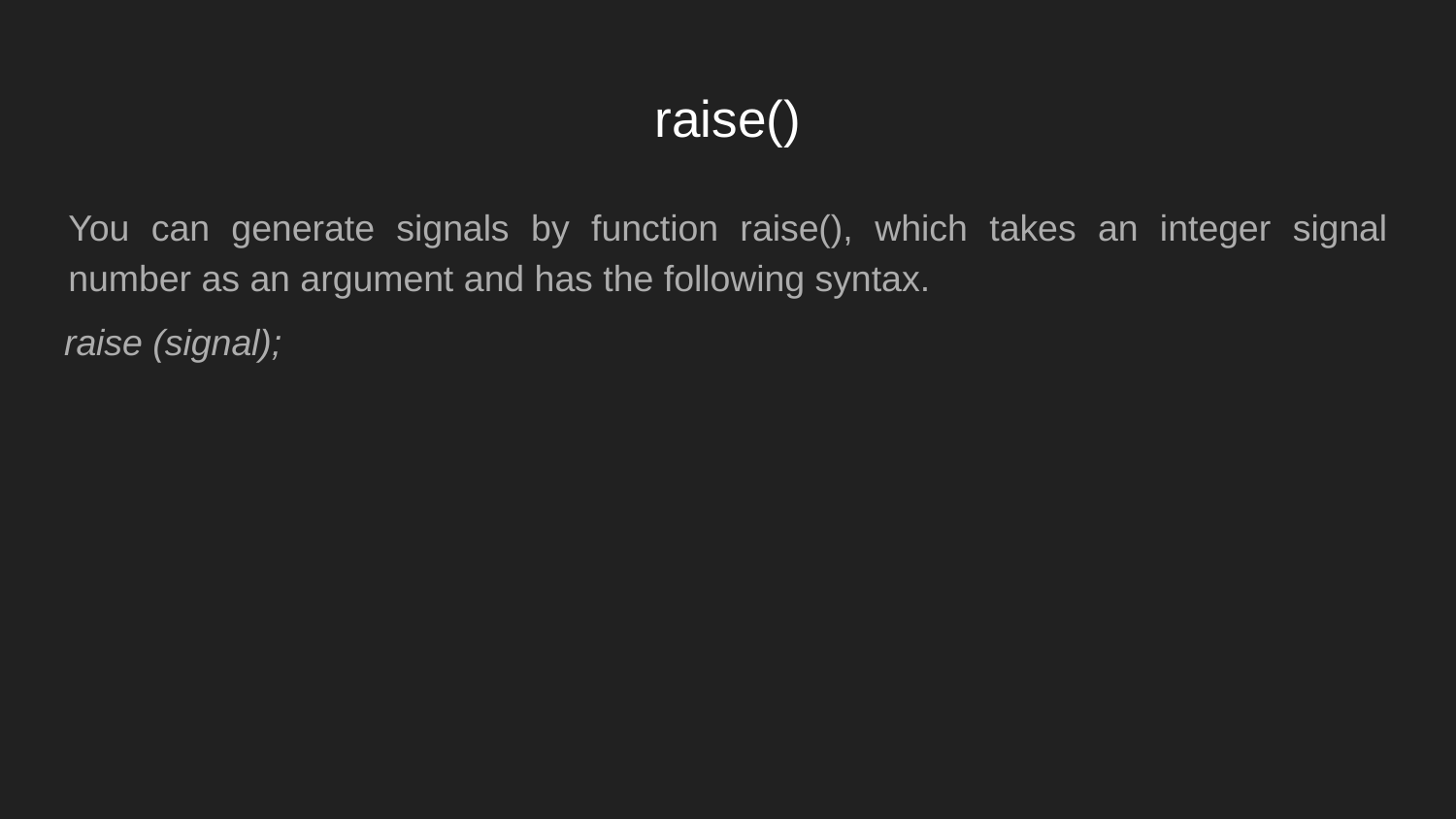

# raise()
You can generate signals by function raise(), which takes an integer signal number as an argument and has the following syntax.
raise (signal);